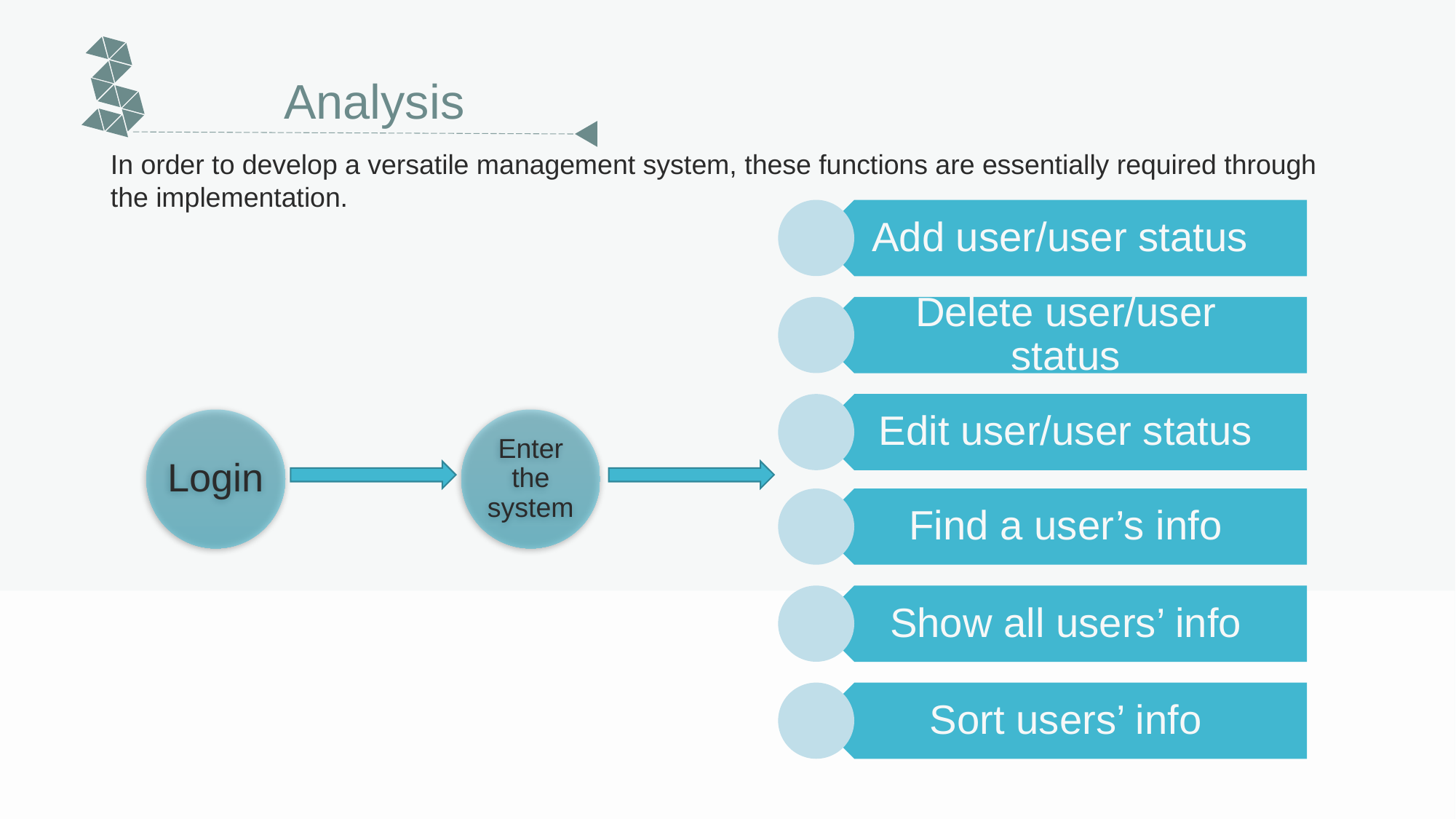

Analysis

In order to develop a versatile management system, these functions are essentially required through
the implementation.
Add user/user status
Delete user/user status
Edit user/user status
Login
Enter the system

Find a user’s info
Show all users’ info
Sort users’ info